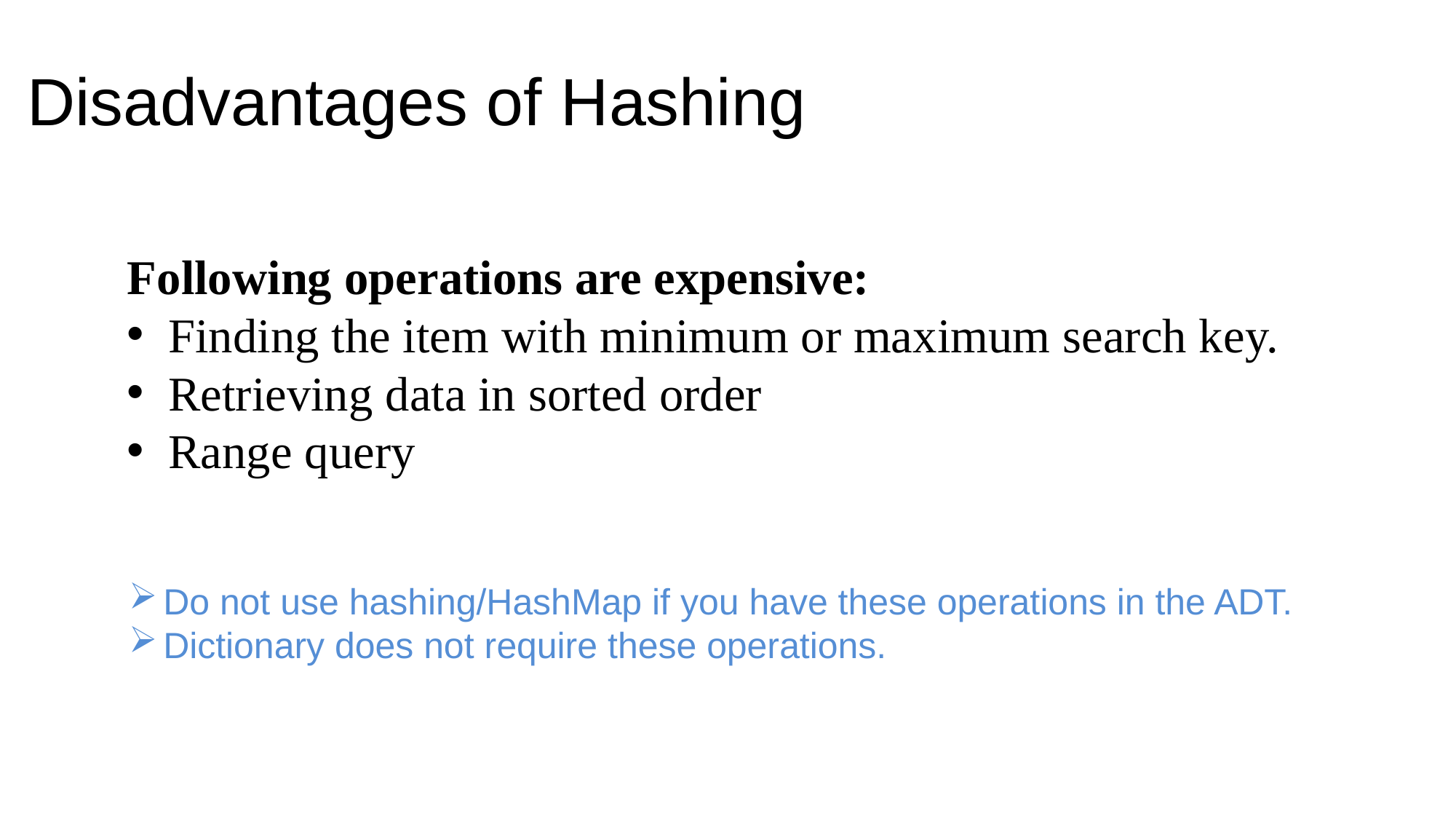

# Disadvantages of Hashing
Following operations are expensive:
Finding the item with minimum or maximum search key.
Retrieving data in sorted order
Range query
Do not use hashing/HashMap if you have these operations in the ADT.
Dictionary does not require these operations.